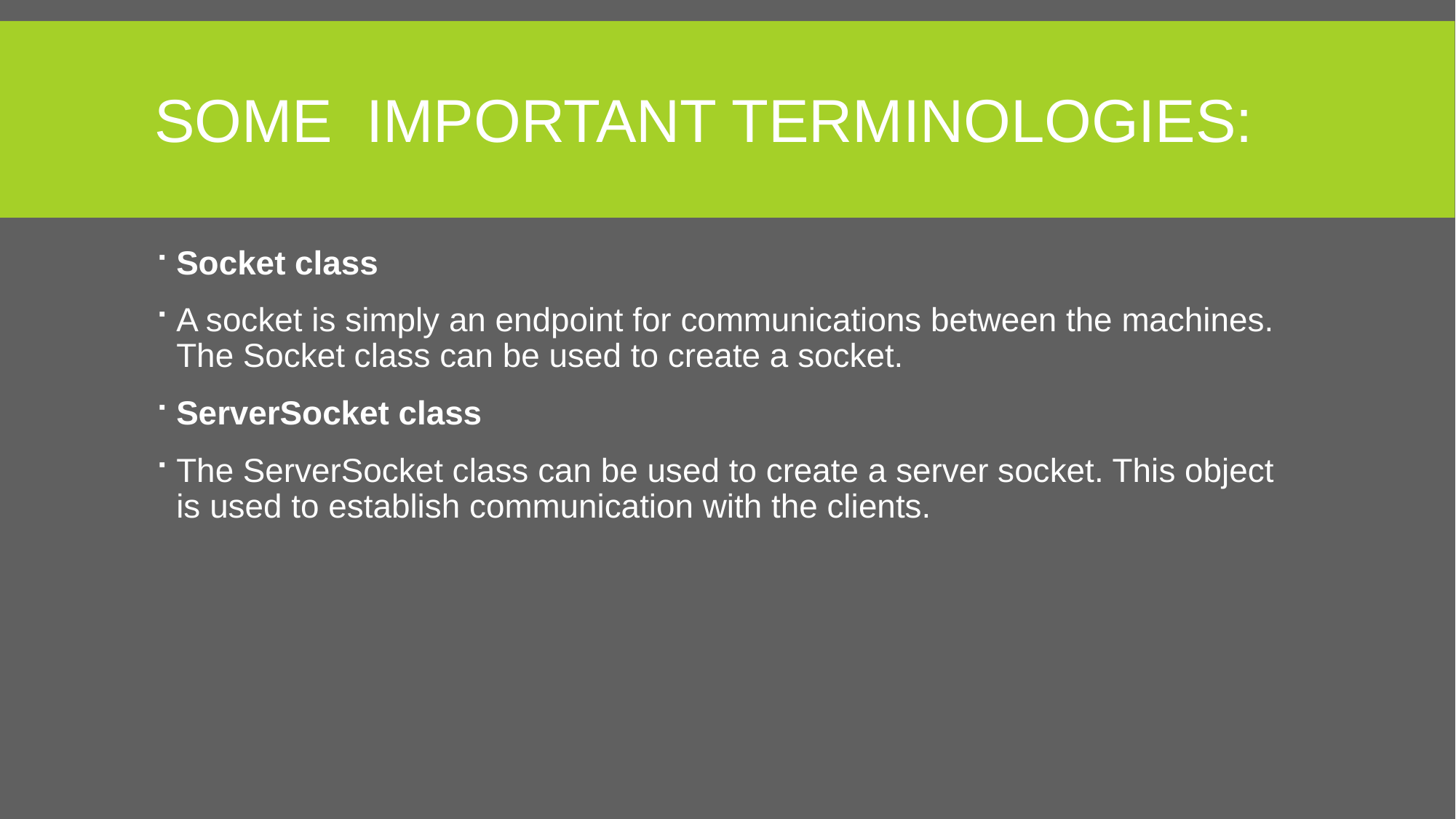

# SOME  IMPORTANT TERMINOLOGIES:
Socket class
A socket is simply an endpoint for communications between the machines. The Socket class can be used to create a socket.
ServerSocket class
The ServerSocket class can be used to create a server socket. This object is used to establish communication with the clients.